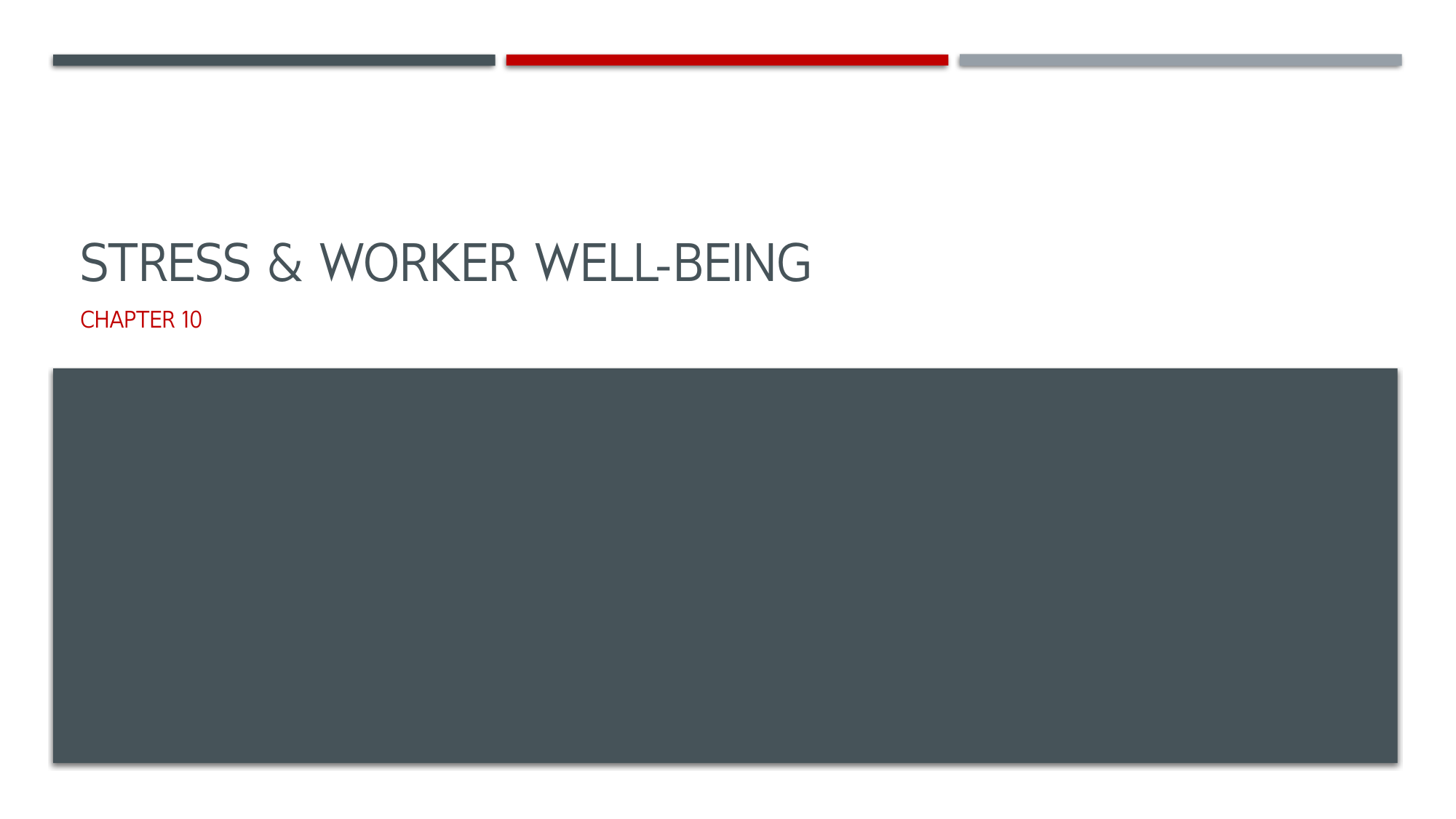

# Stress & Worker Well-Being
Chapter 10